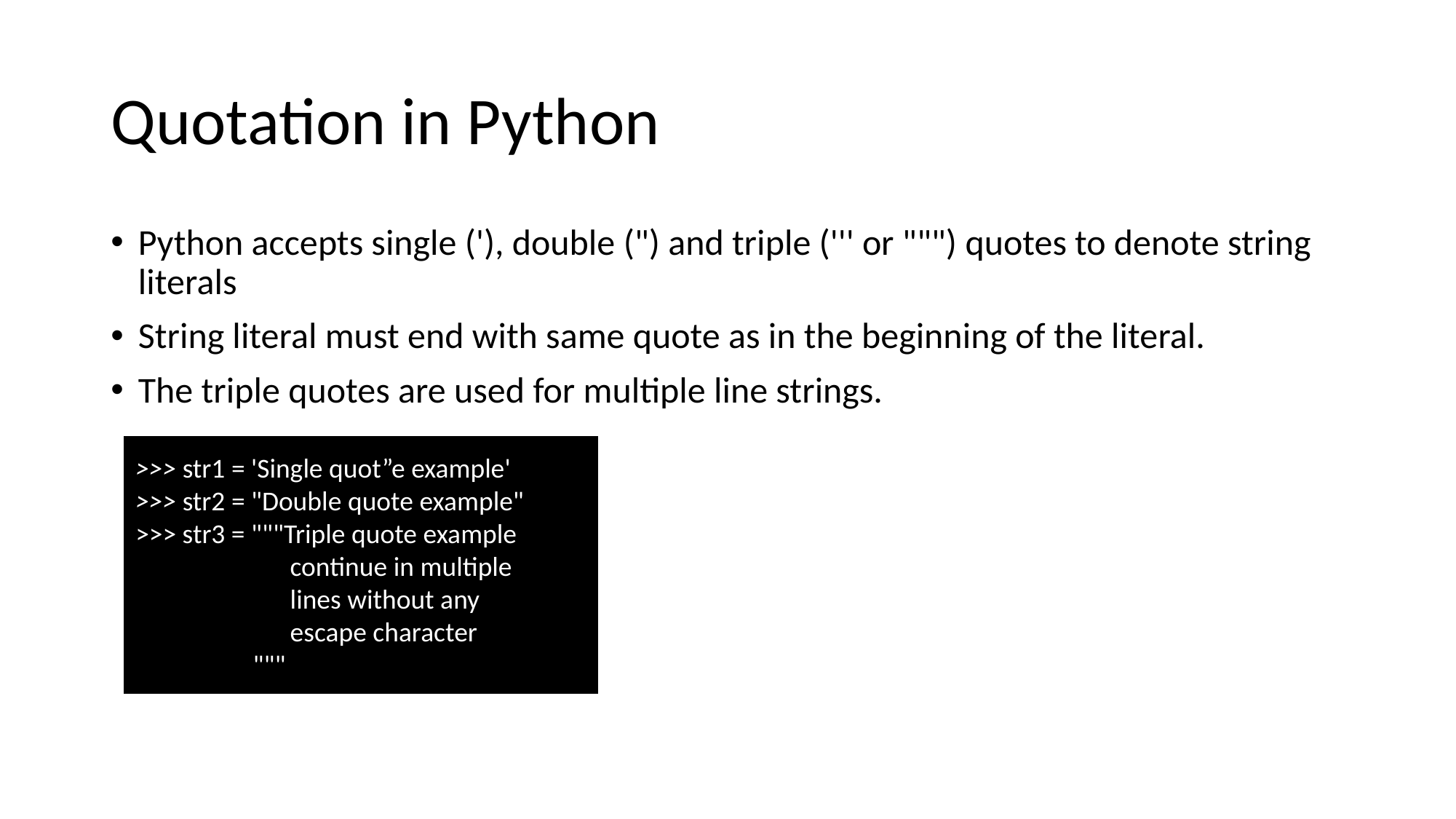

# Quotation in Python
Python accepts single ('), double (") and triple (''' or """) quotes to denote string literals
String literal must end with same quote as in the beginning of the literal.
The triple quotes are used for multiple line strings.

>>> str1 = 'Single quot”e example'
>>> str2 = "Double quote example"
>>> str3 = """Triple quote example
                         continue in multiple
                         lines without any
                         escape character
                   """